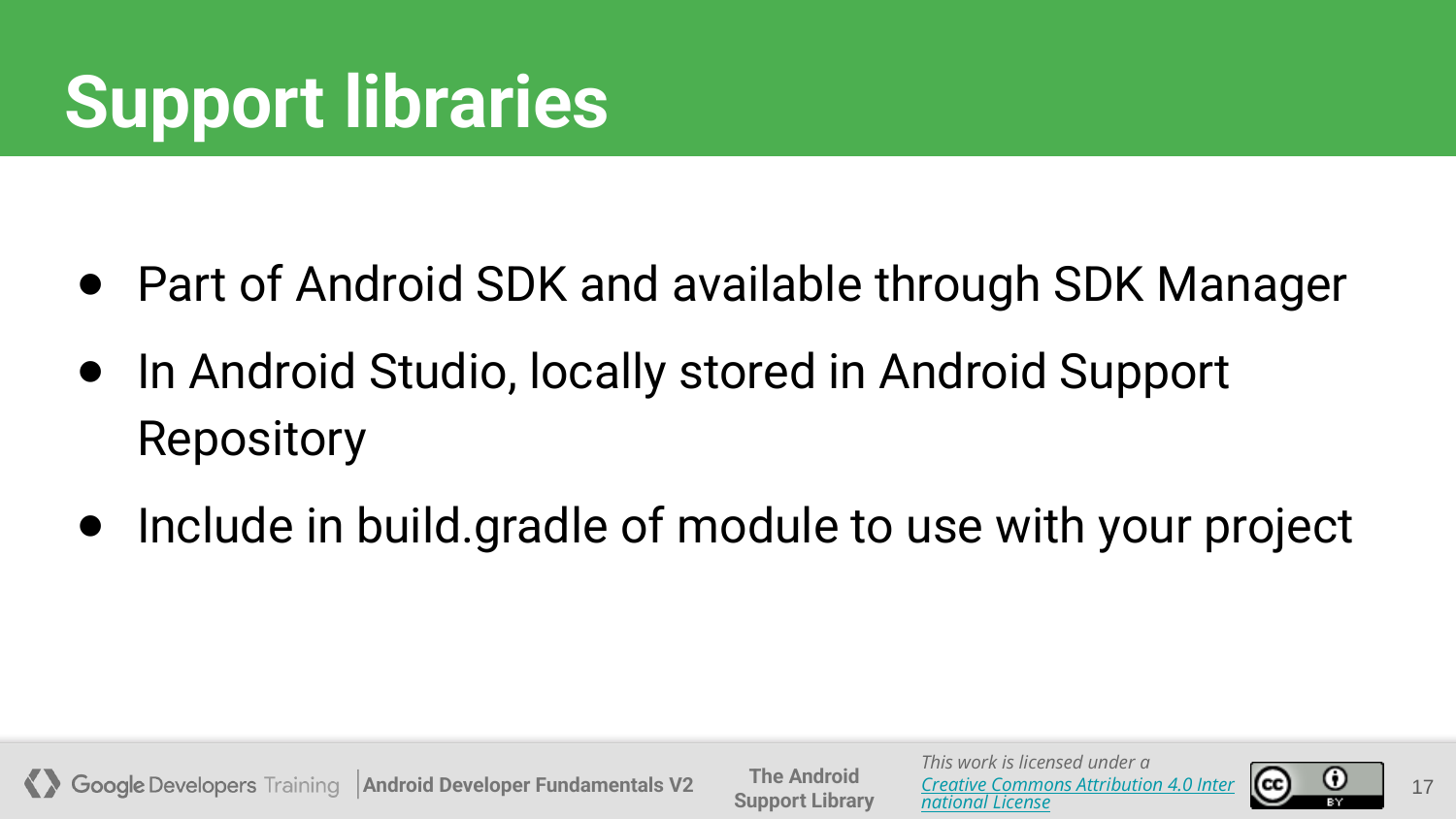

# Support libraries

Part of Android SDK and available through SDK Manager
In Android Studio, locally stored in Android Support Repository
Include in build.gradle of module to use with your project

17